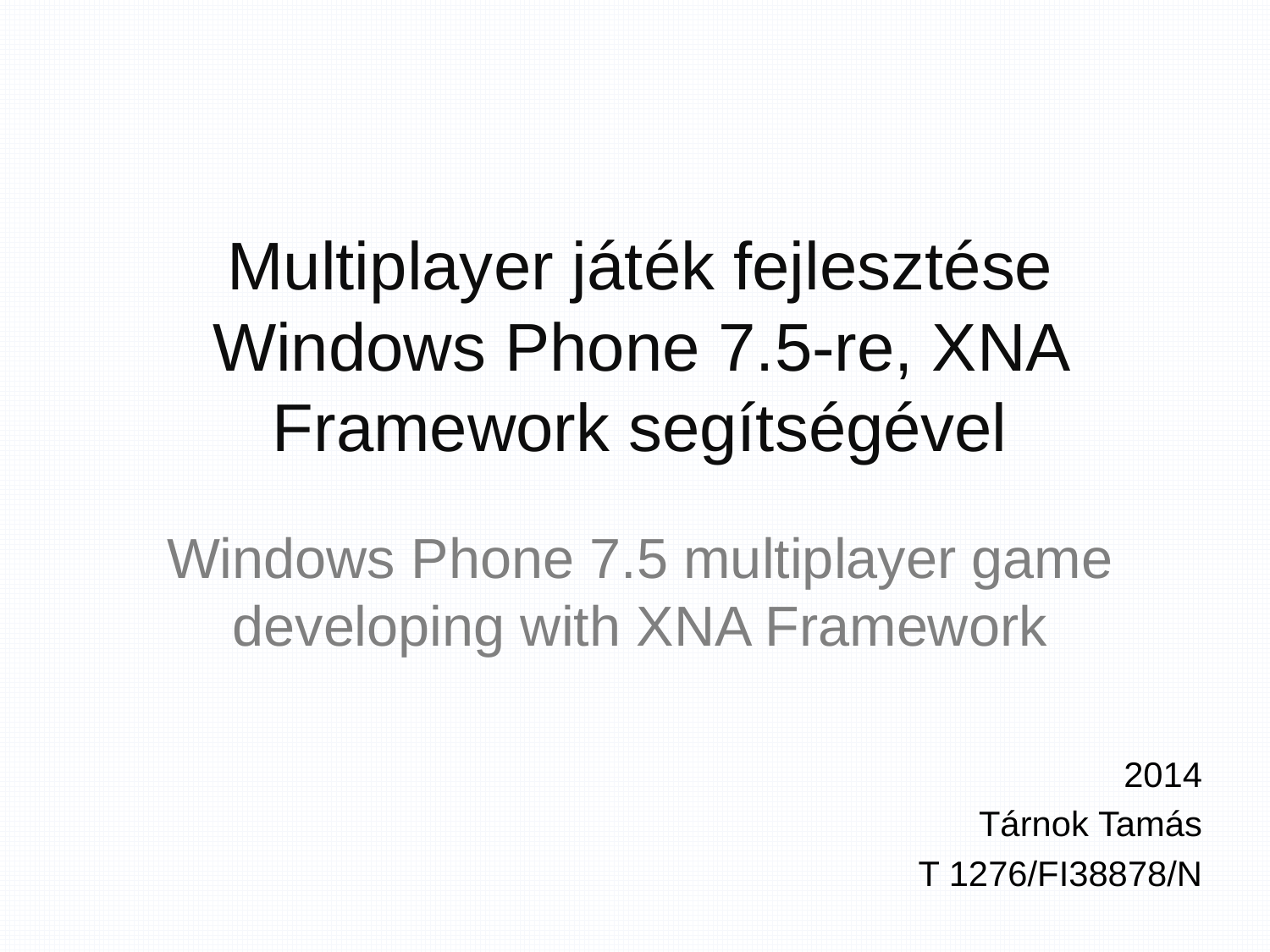

# Multiplayer játék fejlesztése Windows Phone 7.5-re, XNA Framework segítségével
Windows Phone 7.5 multiplayer game developing with XNA Framework
2014
Tárnok Tamás
T 1276/FI38878/N